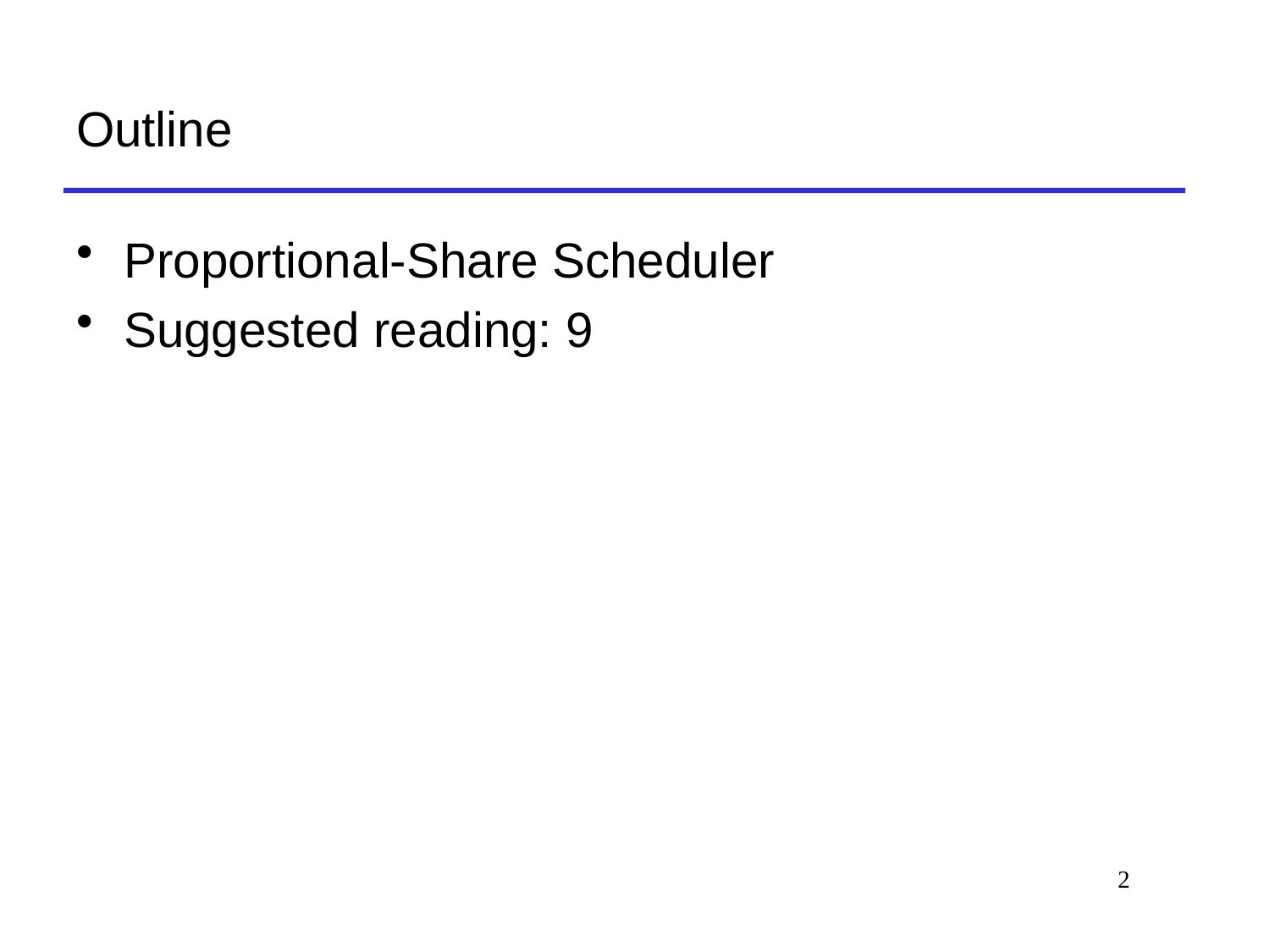

# Outline
Proportional-Share Scheduler
Suggested reading: 9
2